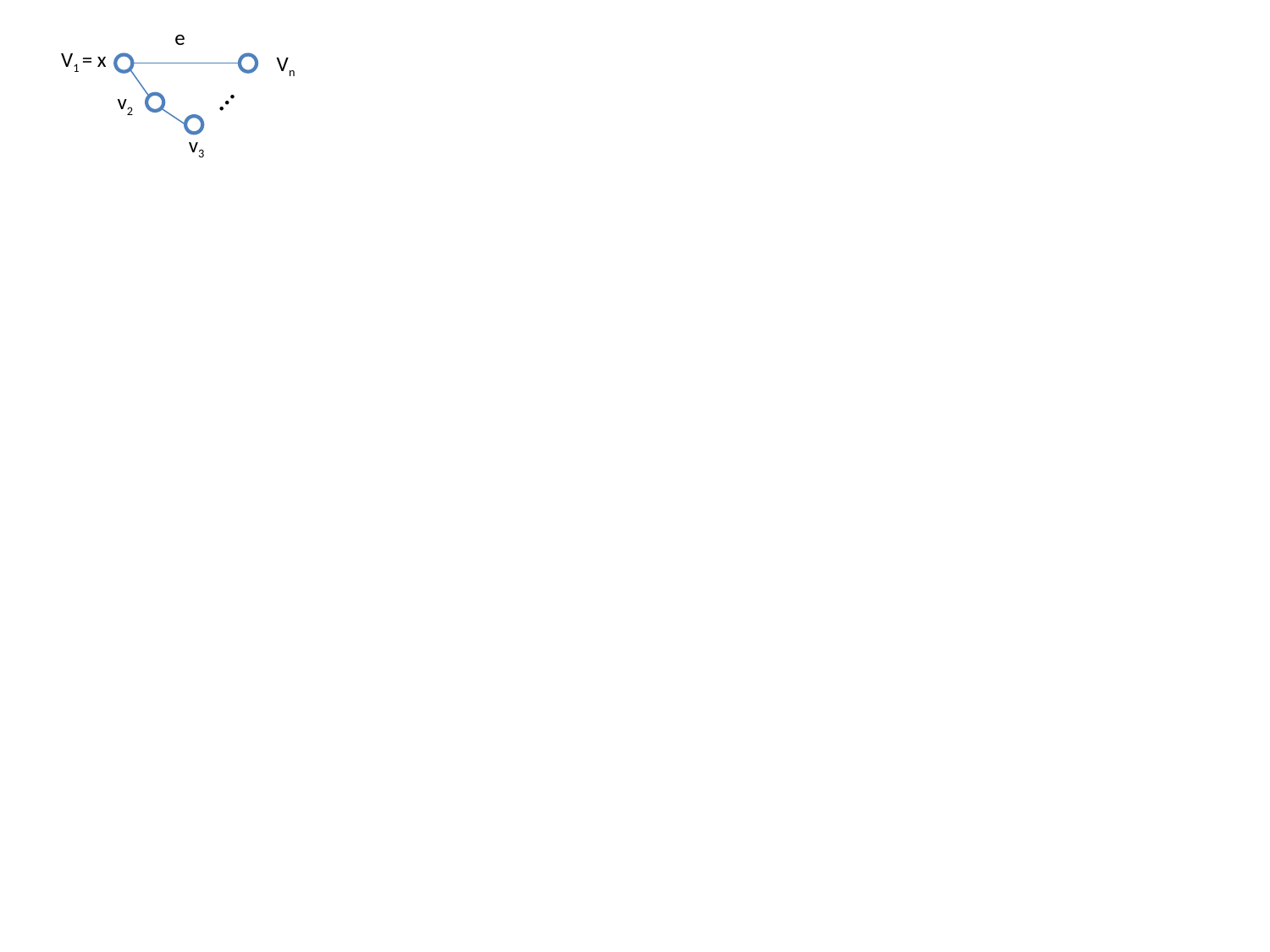

e
V1 = x
Vn

...
v2

v3